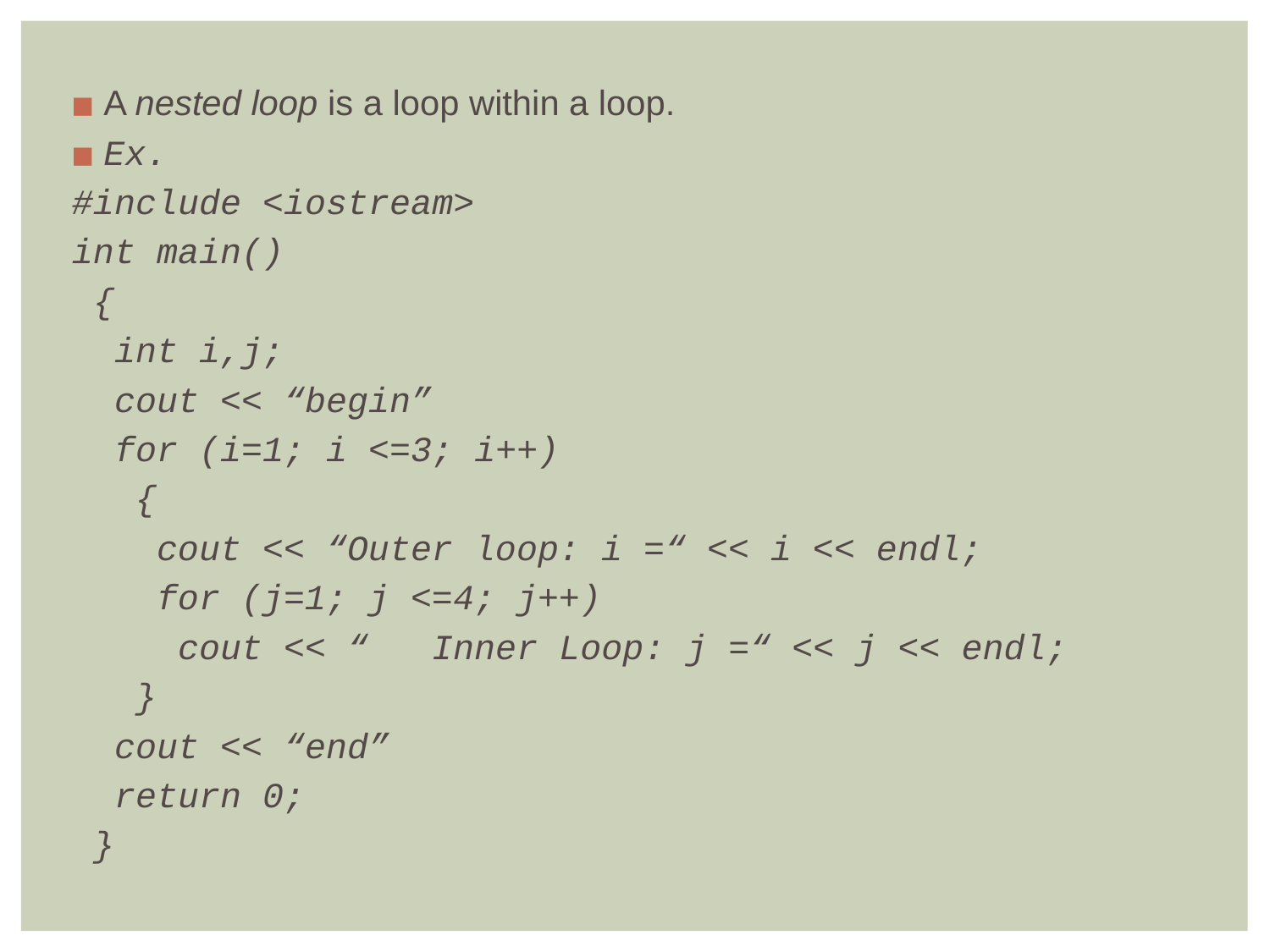

A nested loop is a loop within a loop.
Ex.
#include <iostream>
int main()
 {
  int i,j;
  cout << “begin”
  for (i=1; i <=3; i++)
   {
    cout << “Outer loop: i =“ << i << endl;
    for (j=1; j <=4; j++)
     cout << “   Inner Loop: j =“ << j << endl;
   }
  cout << “end”
  return 0;
 }